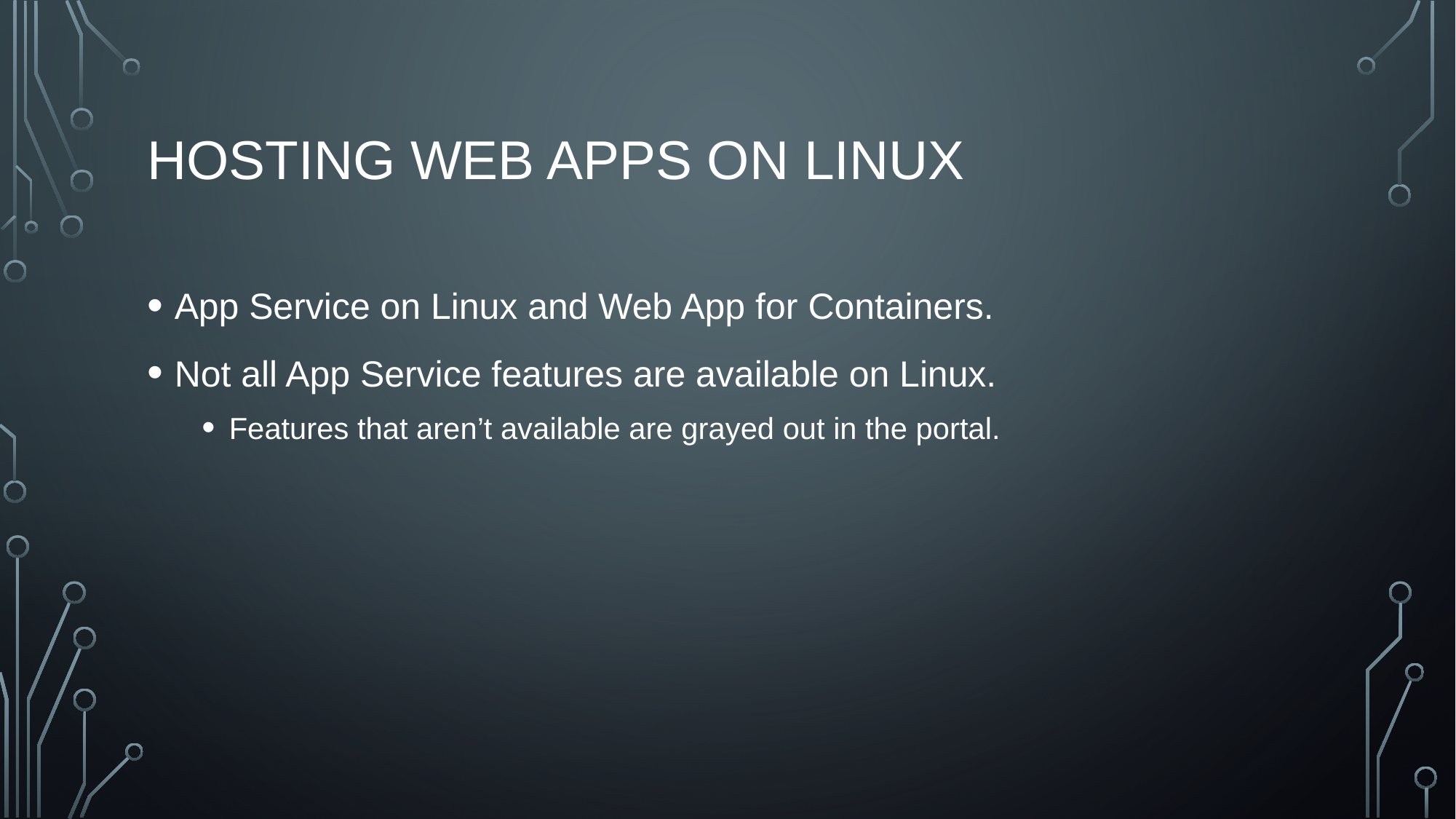

# Hosting Web Apps on Linux
App Service on Linux and Web App for Containers.
Not all App Service features are available on Linux.
Features that aren’t available are grayed out in the portal.